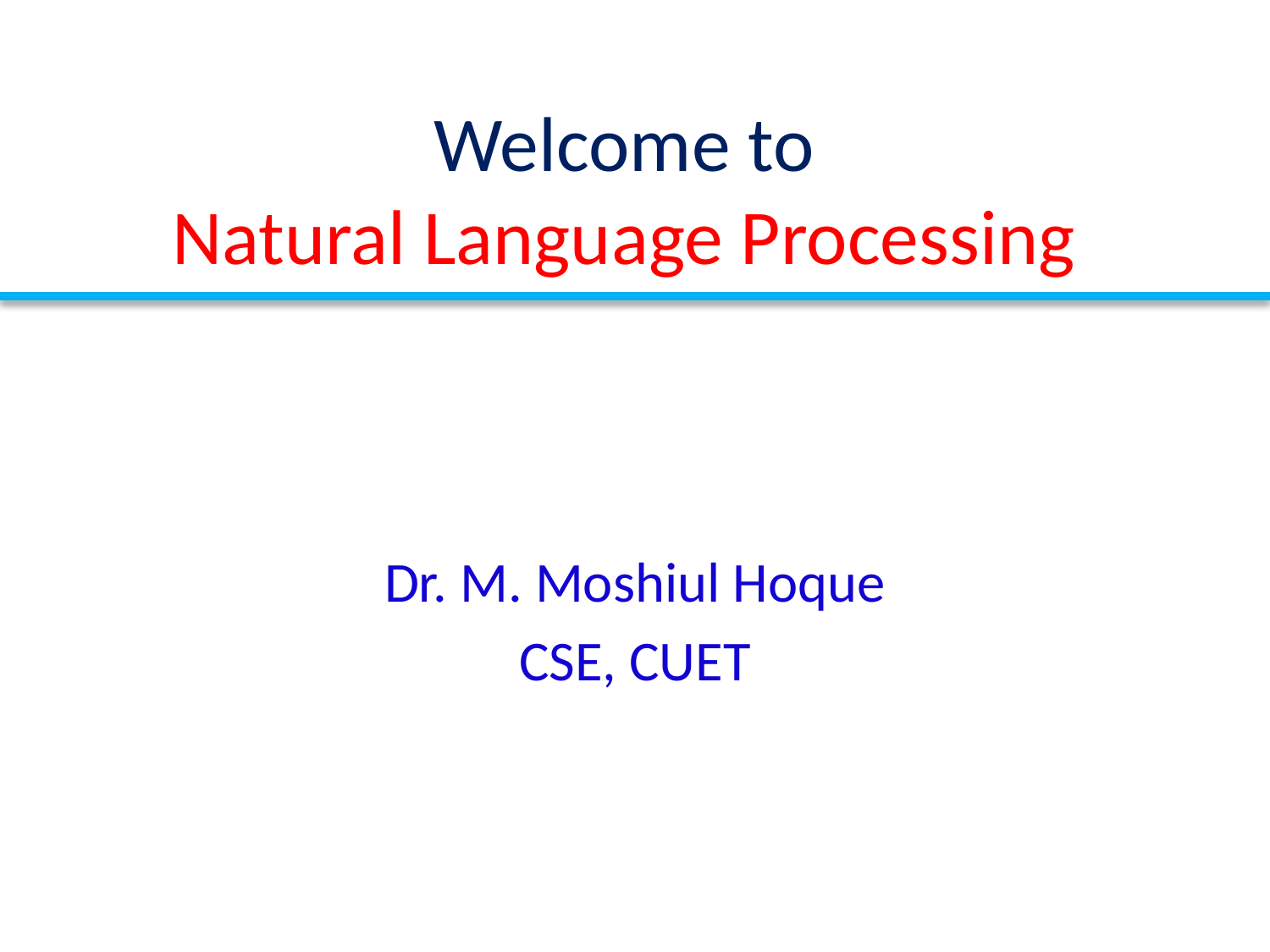

# Welcome to Natural Language Processing
Dr. M. Moshiul Hoque
CSE, CUET